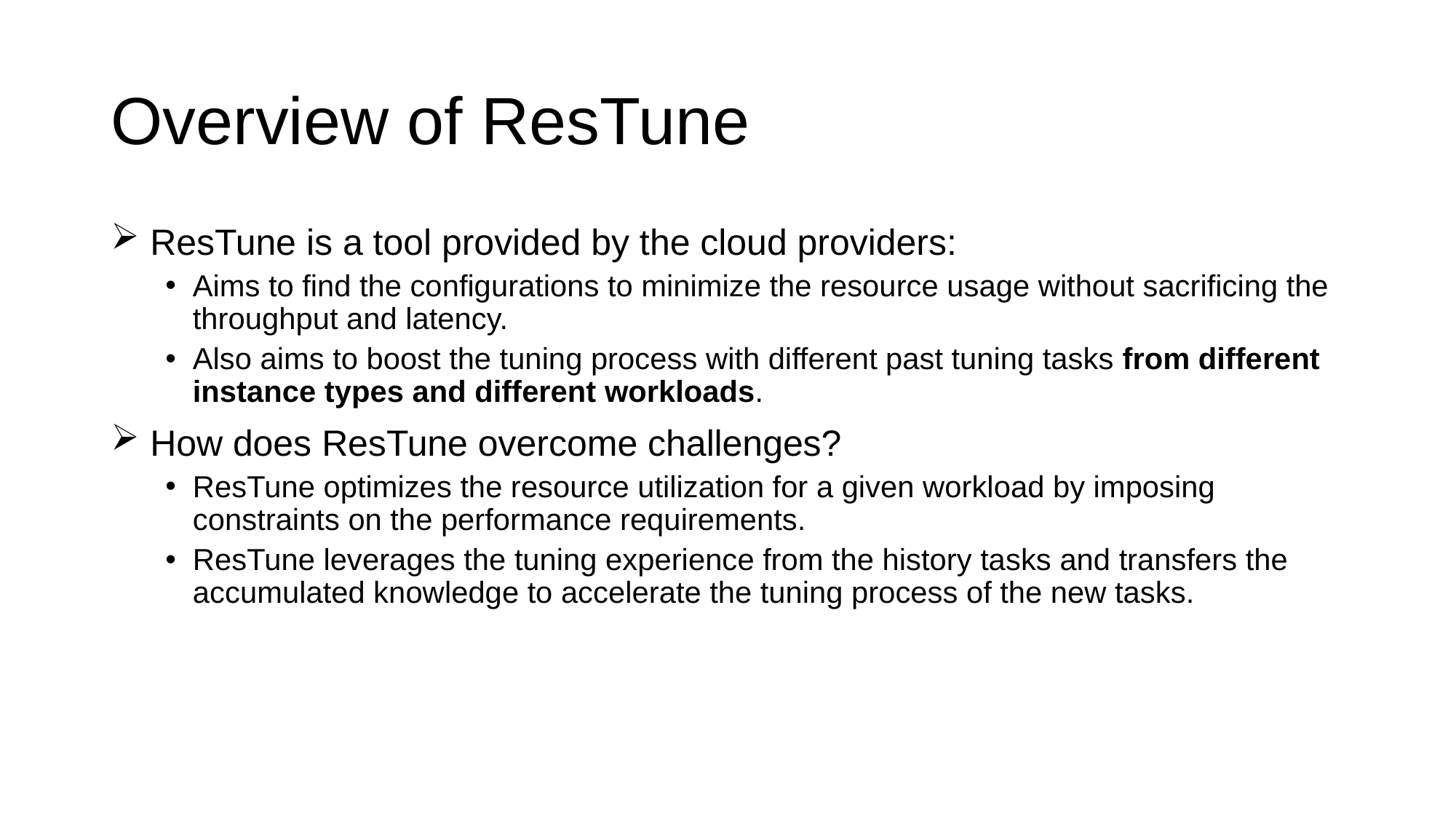

# Overview of ResTune
 ResTune is a tool provided by the cloud providers:
Aims to find the configurations to minimize the resource usage without sacrificing the throughput and latency.
Also aims to boost the tuning process with different past tuning tasks from different instance types and different workloads.
 How does ResTune overcome challenges?
ResTune optimizes the resource utilization for a given workload by imposing constraints on the performance requirements.
ResTune leverages the tuning experience from the history tasks and transfers the accumulated knowledge to accelerate the tuning process of the new tasks.